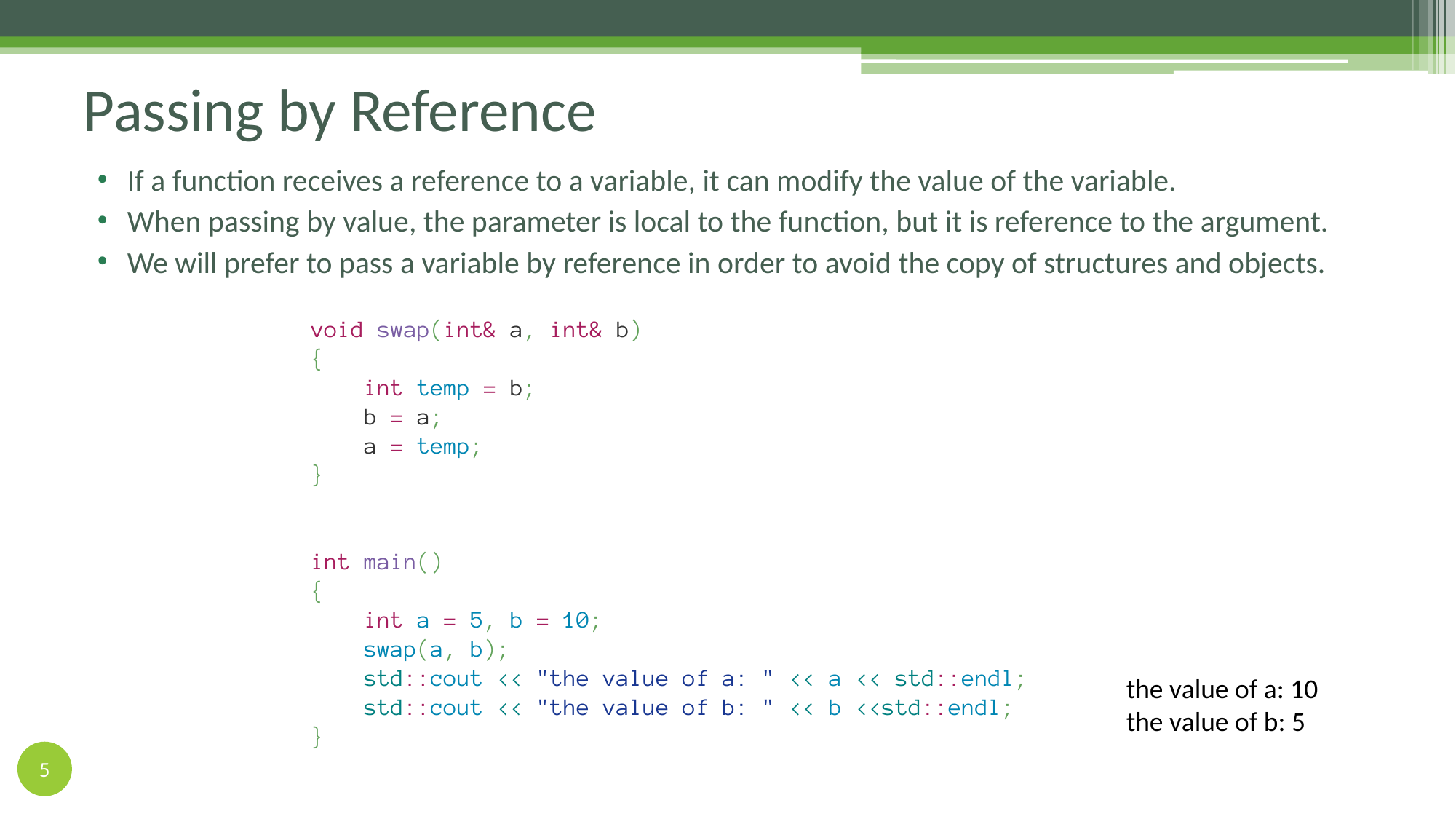

# Passing by Reference

If a function receives a reference to a variable, it can modify the value of the variable.
When passing by value, the parameter is local to the function, but it is reference to the argument.
We will prefer to pass a variable by reference in order to avoid the copy of structures and objects.

void swap(int& a, int& b)
{
    int temp = b;
    b = a;
    a = temp;
}
int main()
{
    int a = 5, b = 10;
    swap(a, b);
    std::cout << "the value of a: " << a << std::endl;
    std::cout << "the value of b: " << b <<std::endl;
}
the value of a: 10
the value of b: 5